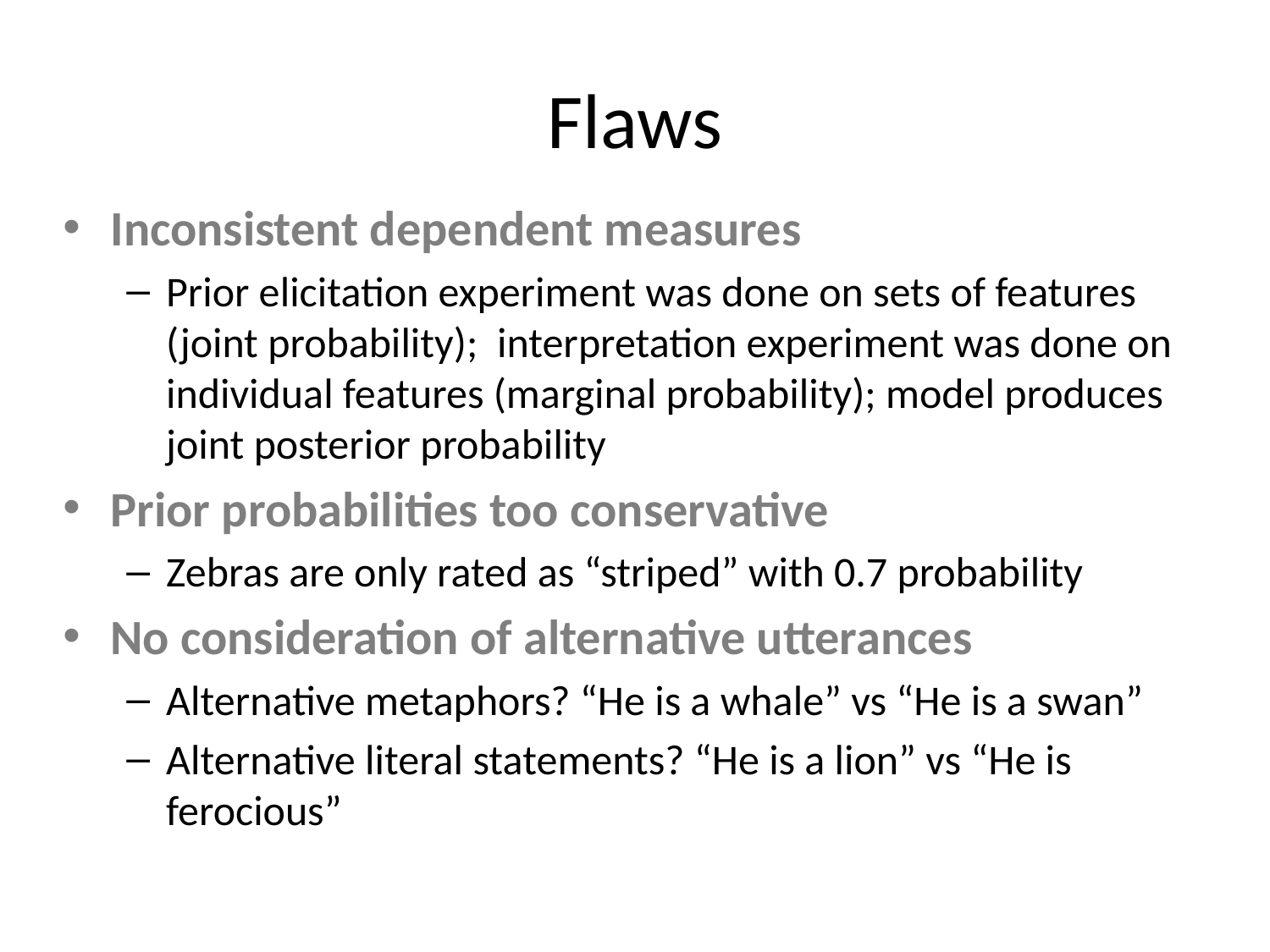

# Flaws
Inconsistent dependent measures
Prior elicitation experiment was done on sets of features (joint probability);  interpretation experiment was done on individual features (marginal probability); model produces joint posterior probability
Prior probabilities too conservative
Zebras are only rated as “striped” with 0.7 probability
No consideration of alternative utterances
Alternative metaphors? “He is a whale” vs “He is a swan”
Alternative literal statements? “He is a lion” vs “He is ferocious”